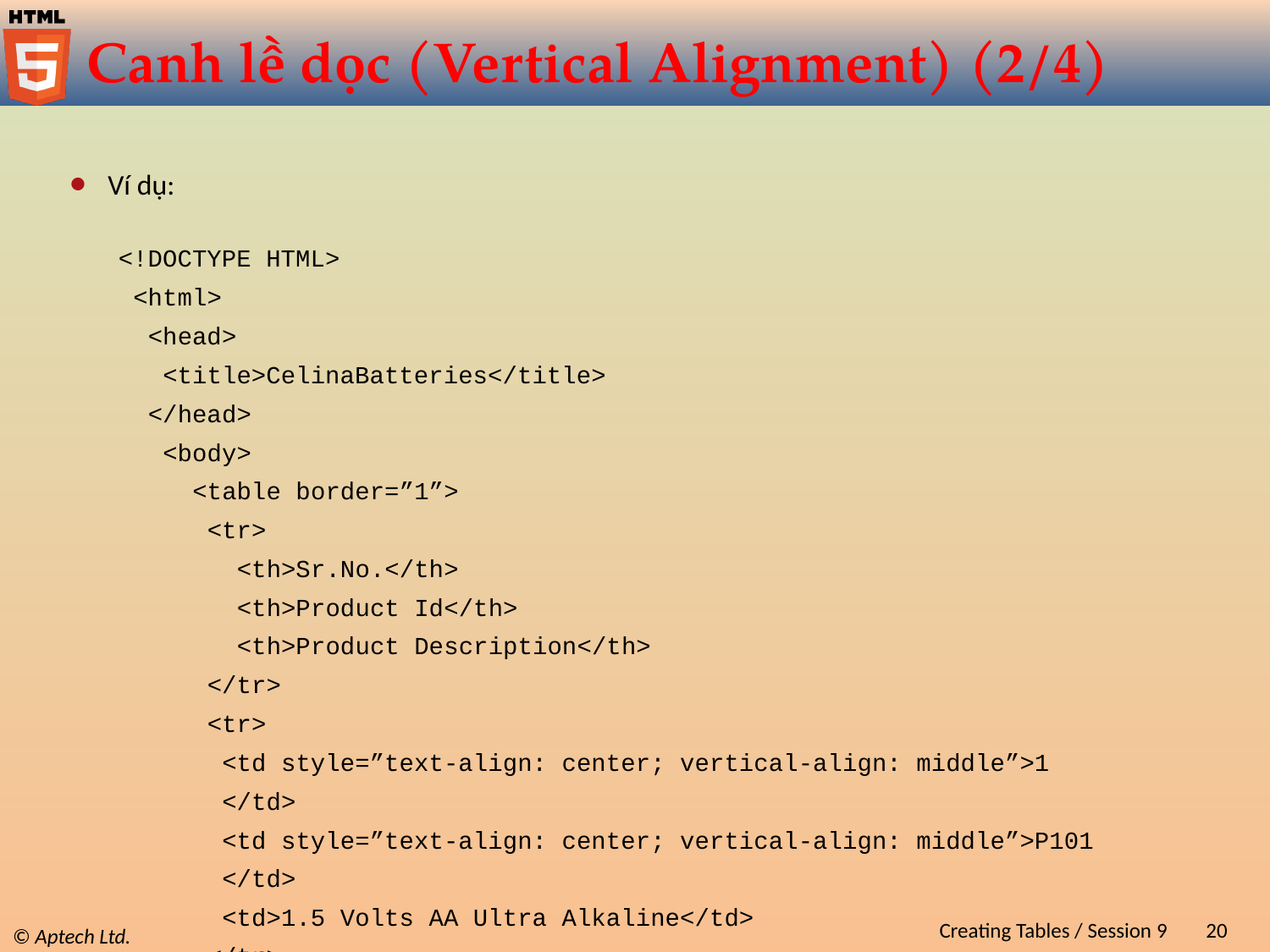

# Canh lề dọc (Vertical Alignment) (2/4)
Ví dụ:
<!DOCTYPE HTML>
 <html>
  <head>
   <title>CelinaBatteries</title>
  </head>
   <body>
     <table border=”1”>
      <tr>
        <th>Sr.No.</th>
        <th>Product Id</th>
        <th>Product Description</th>
      </tr>
      <tr>
       <td style=”text-align: center; vertical-align: middle”>1
       </td>
       <td style=”text-align: center; vertical-align: middle”>P101
       </td>
       <td>1.5 Volts AA Ultra Alkaline</td>
      </tr>
Creating Tables / Session 9
20